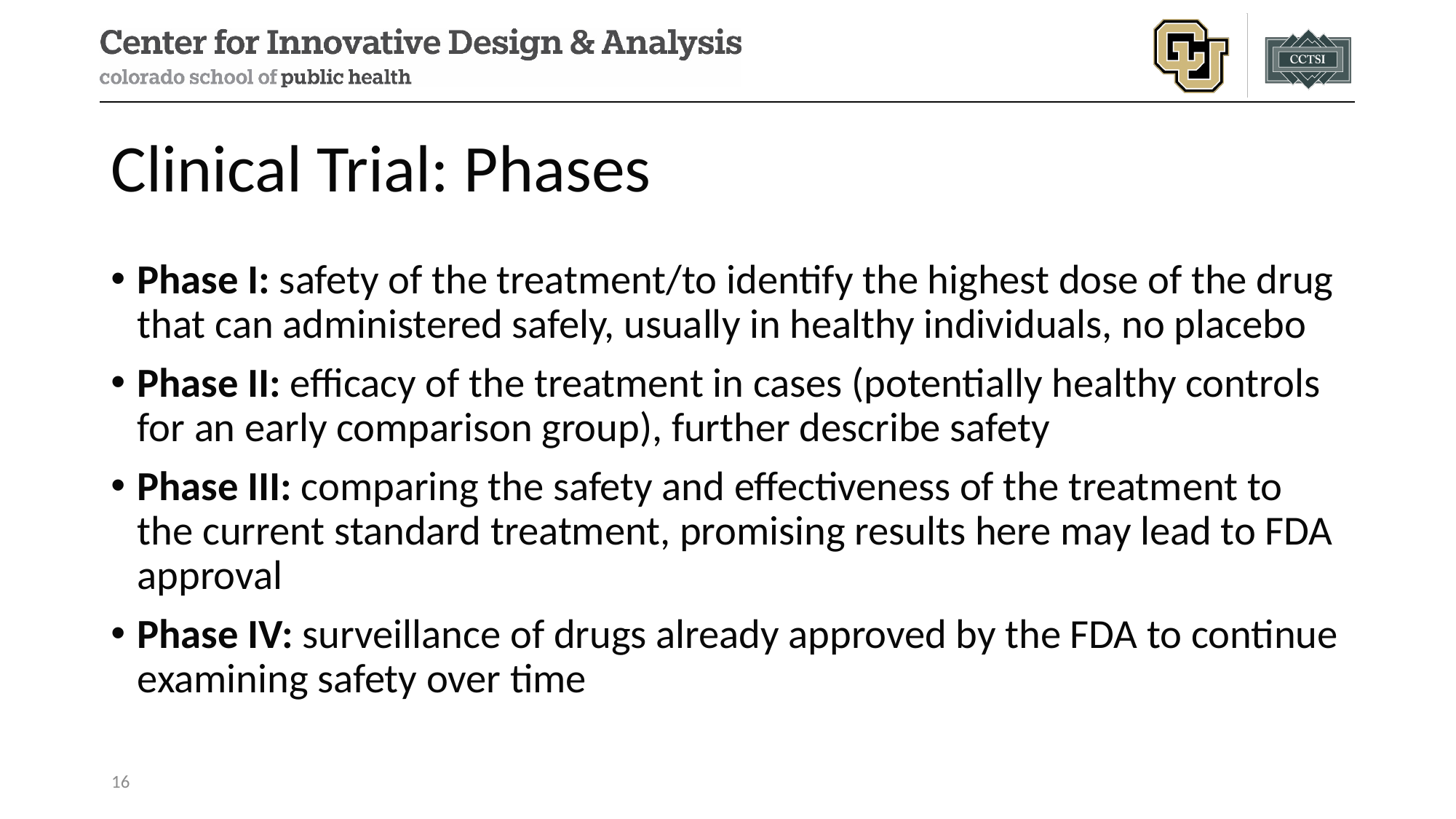

# Clinical Trial: Phases
Phase I: safety of the treatment/to identify the highest dose of the drug that can administered safely, usually in healthy individuals, no placebo
Phase II: efficacy of the treatment in cases (potentially healthy controls for an early comparison group), further describe safety
Phase III: comparing the safety and effectiveness of the treatment to the current standard treatment, promising results here may lead to FDA approval
Phase IV: surveillance of drugs already approved by the FDA to continue examining safety over time
16